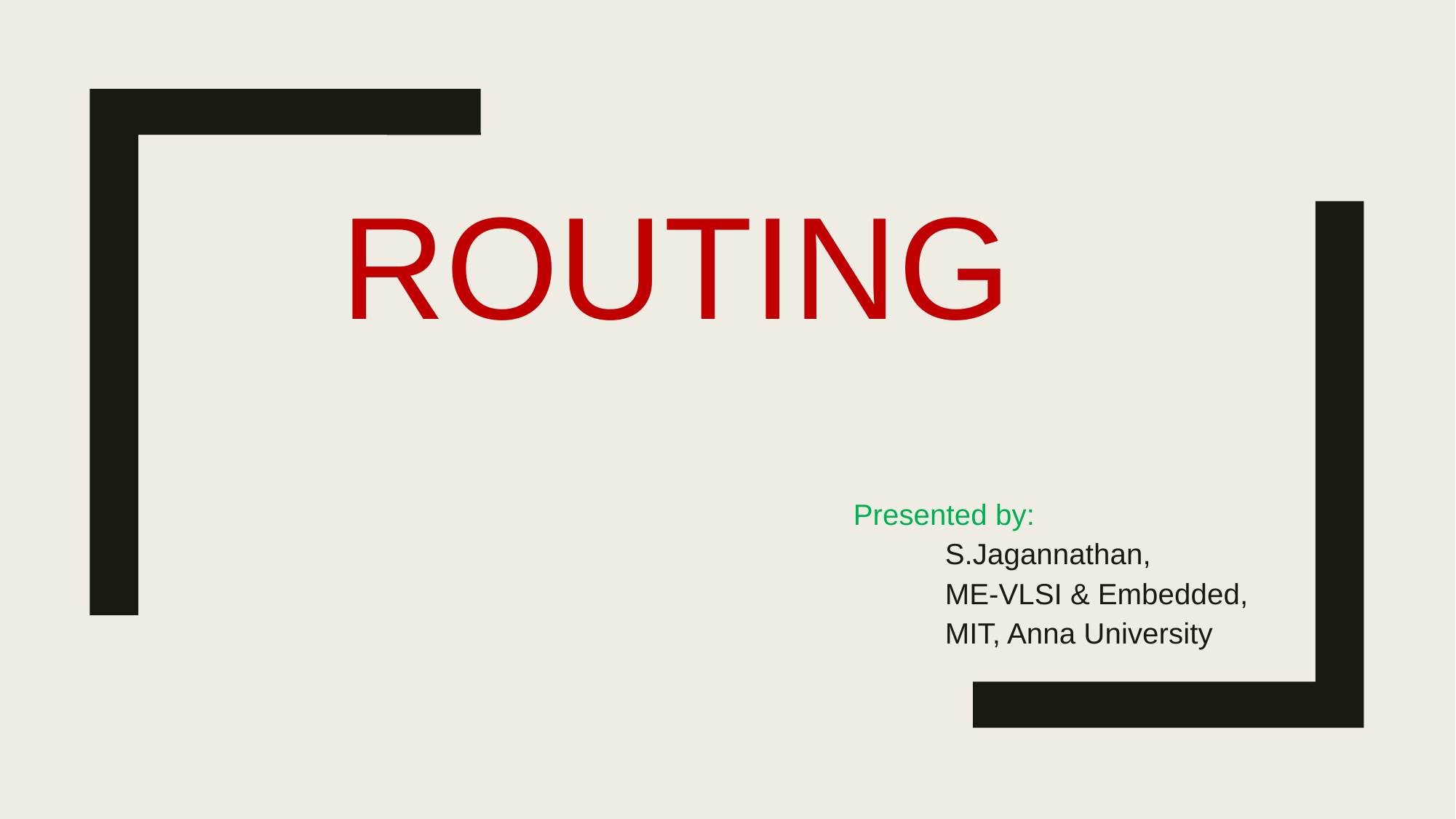

# RouTING
Presented by:
	S.Jagannathan,
	ME-VLSI & Embedded,
	MIT, Anna University